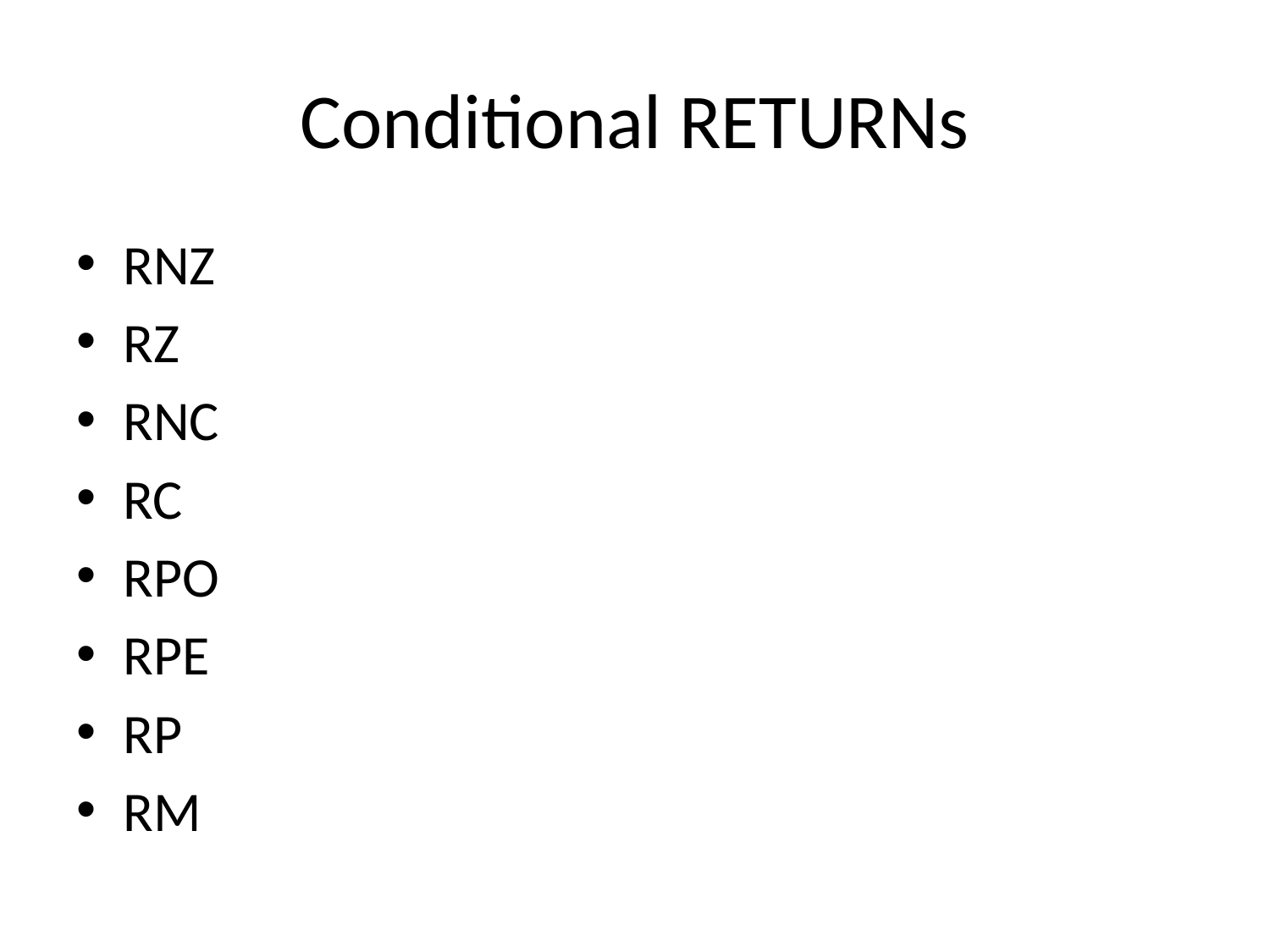

# Conditional RETURNs
RNZ
RZ
RNC
RC
RPO
RPE
RP
RM